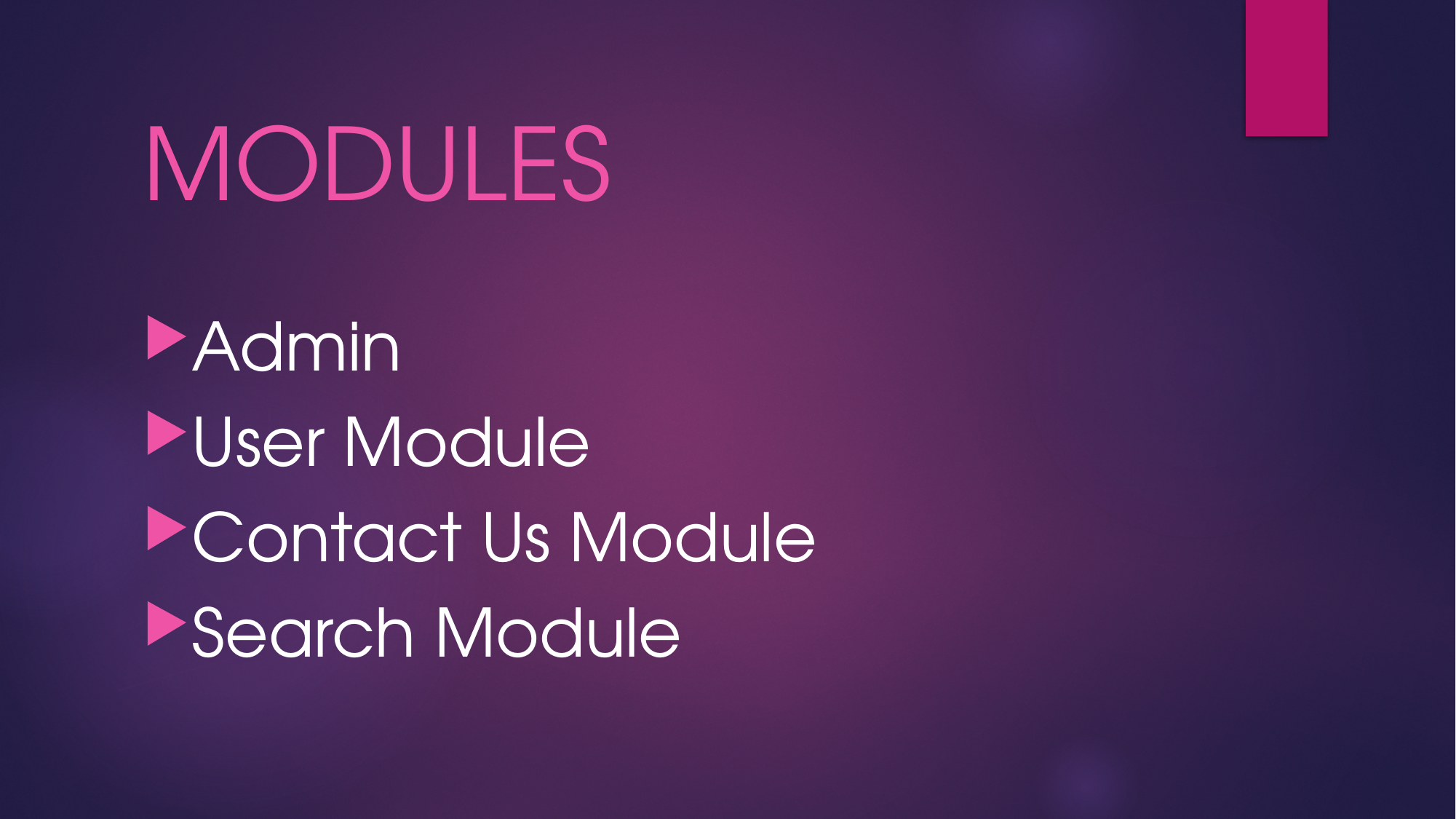

# MODULES
Admin
User Module
Contact Us Module
Search Module